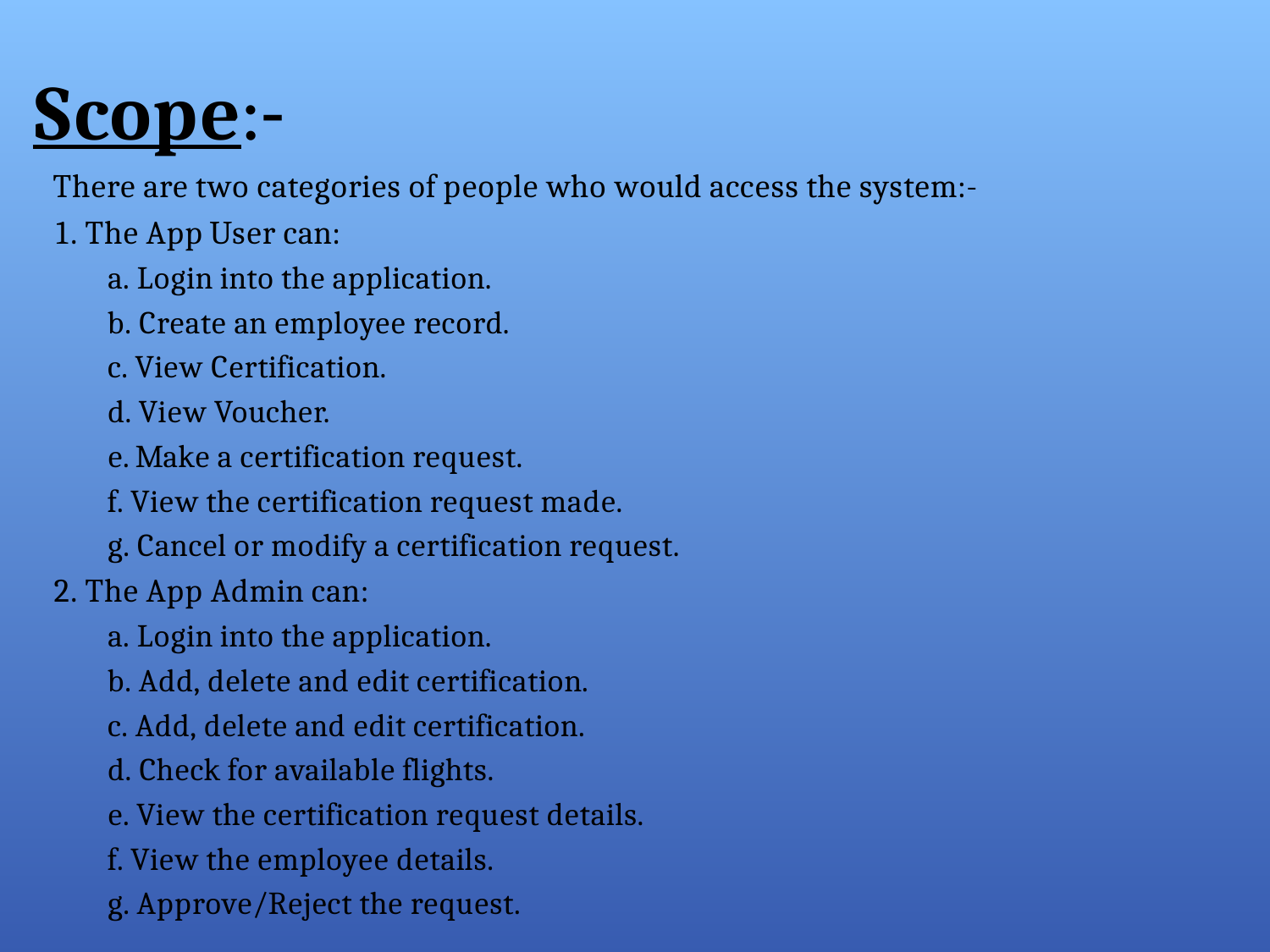

# Scope:-
There are two categories of people who would access the system:-
1. The App User can:
a. Login into the application.
b. Create an employee record.
c. View Certification.
d. View Voucher.
e. Make a certification request.
f. View the certification request made.
g. Cancel or modify a certification request.
2. The App Admin can:
a. Login into the application.
b. Add, delete and edit certification.
c. Add, delete and edit certification.
d. Check for available flights.
e. View the certification request details.
f. View the employee details.
g. Approve/Reject the request.